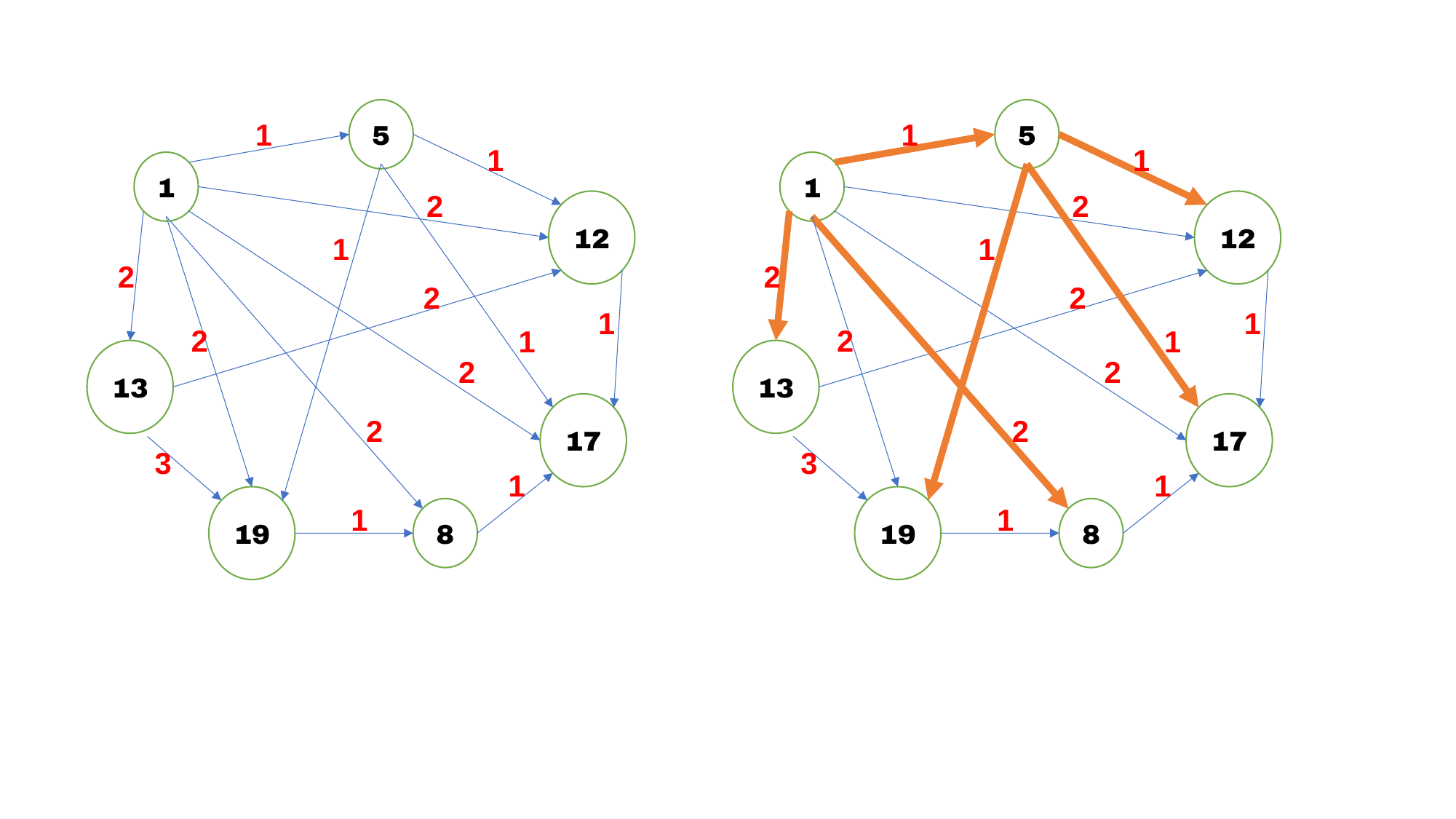

5
1
1
1
2
12
1
2
2
1
2
1
13
2
17
2
3
1
19
1
8
5
1
1
1
2
12
1
2
2
1
2
1
13
2
17
2
3
1
19
1
8